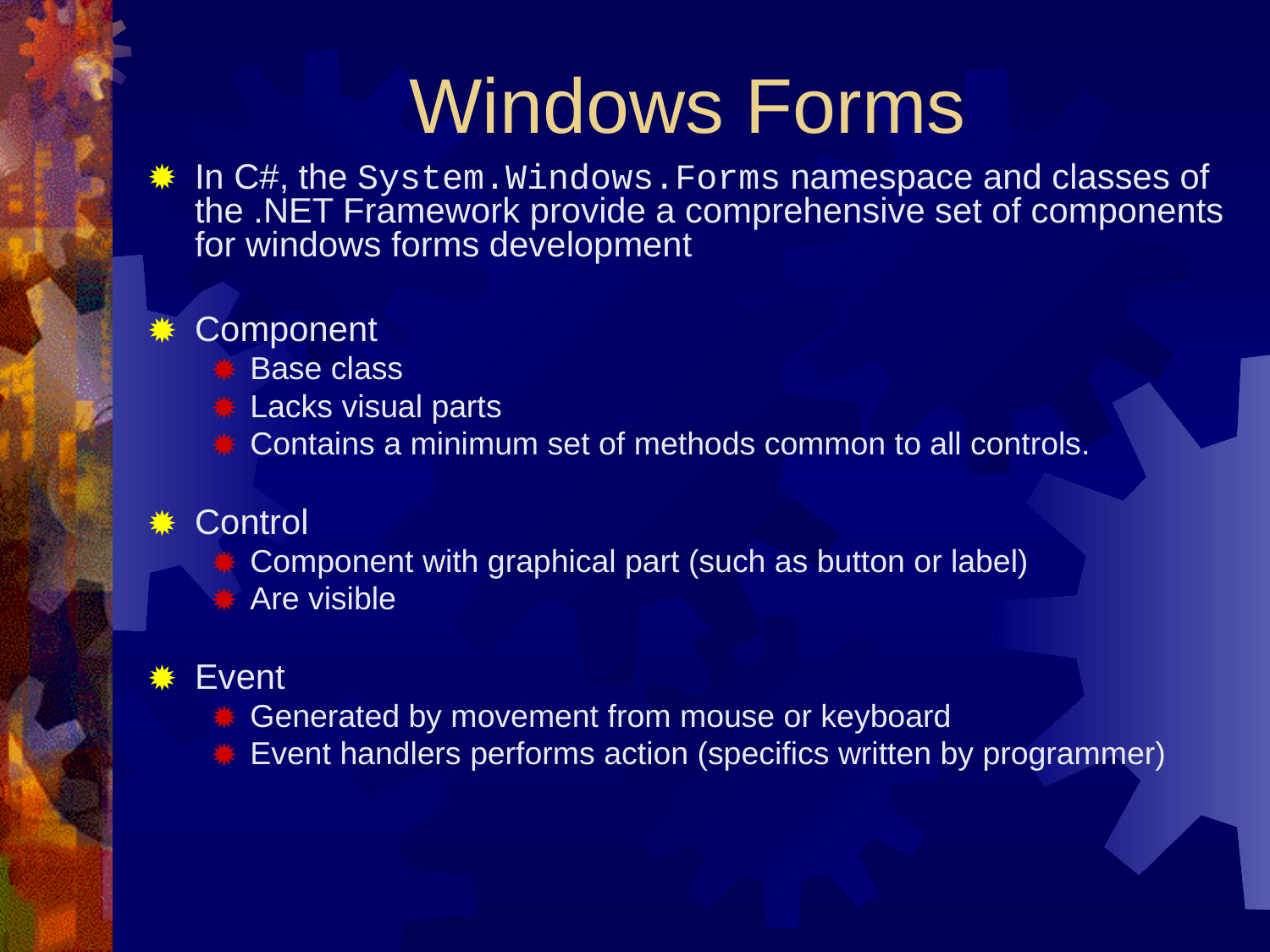

# Windows Forms
In C#, the System.Windows.Forms namespace and classes of the .NET Framework provide a comprehensive set of components for windows forms development

Component
Base class
Lacks visual parts
Contains a minimum set of methods common to all controls.

Control
Component with graphical part (such as button or label)‏
Are visible

Event
Generated by movement from mouse or keyboard
Event handlers performs action (specifics written by programmer)‏